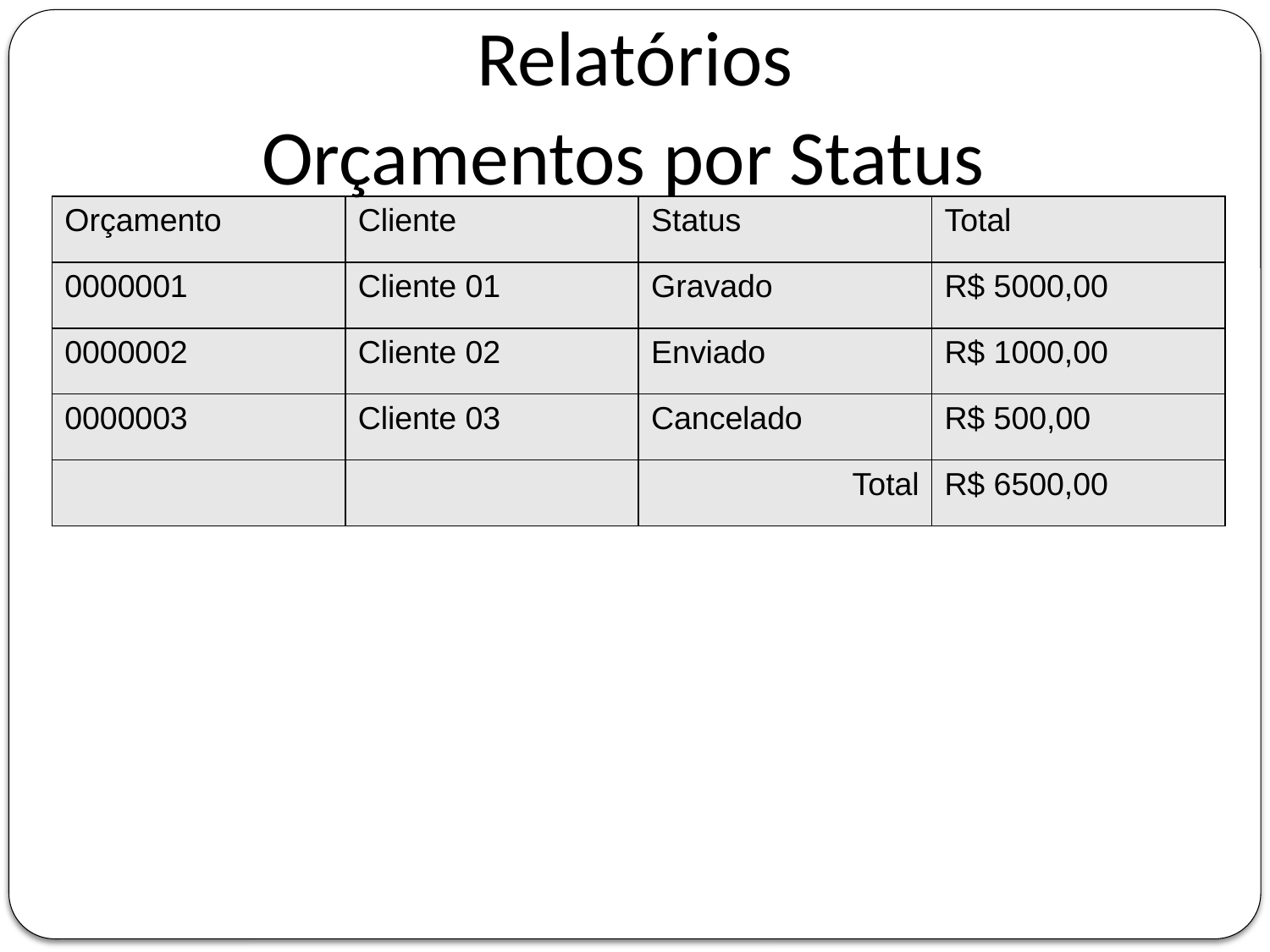

Relatórios
Orçamentos por Status

| Orçamento | Cliente | Status | Total |
| --- | --- | --- | --- |
| 0000001 | Cliente 01 | Gravado | R$ 5000,00 |
| 0000002 | Cliente 02 | Enviado | R$ 1000,00 |
| 0000003 | Cliente 03 | Cancelado | R$ 500,00 |
|  |  | Total | R$ 6500,00 |